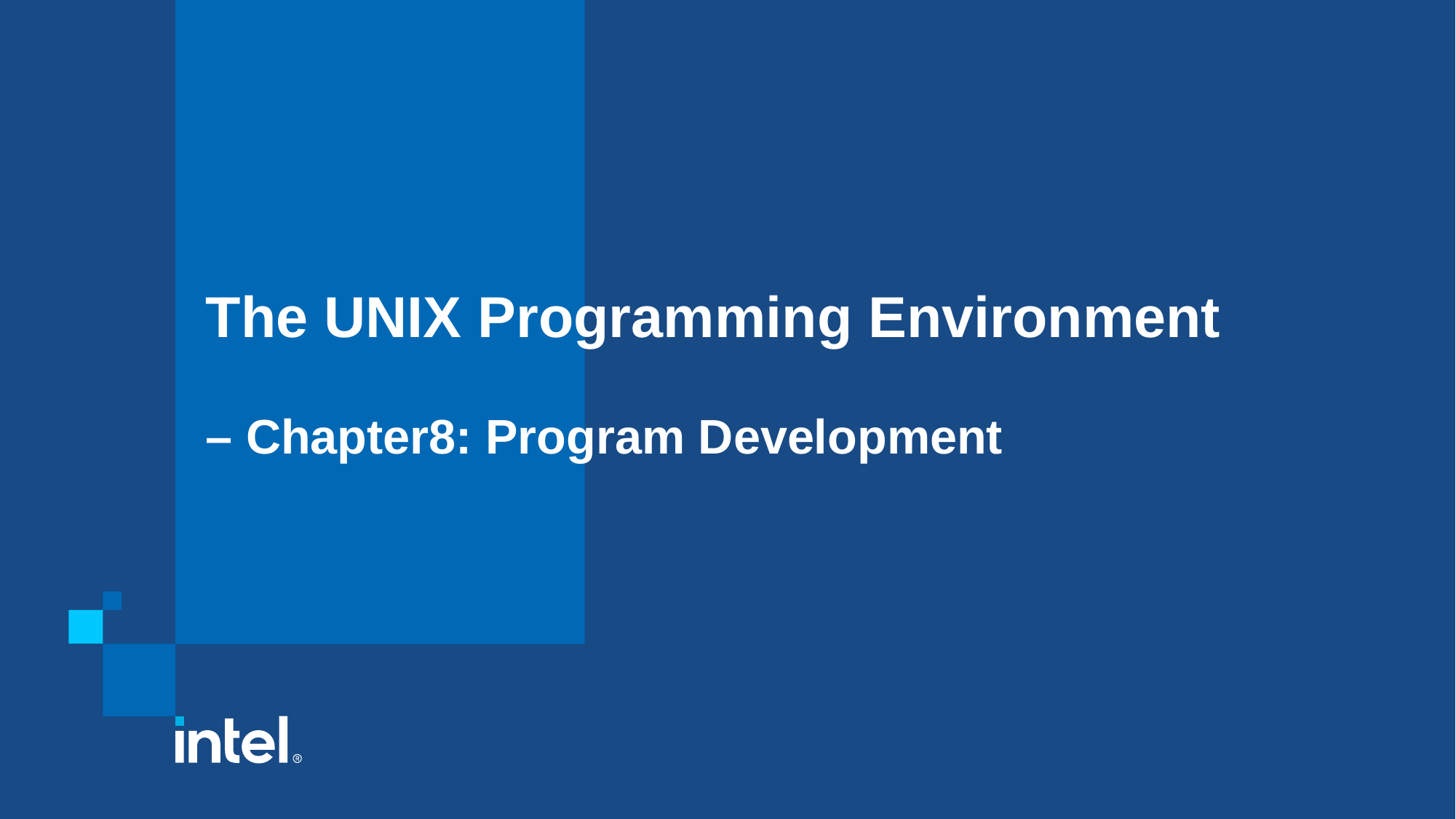

# The UNIX Programming Environment – Chapter8: Program Development